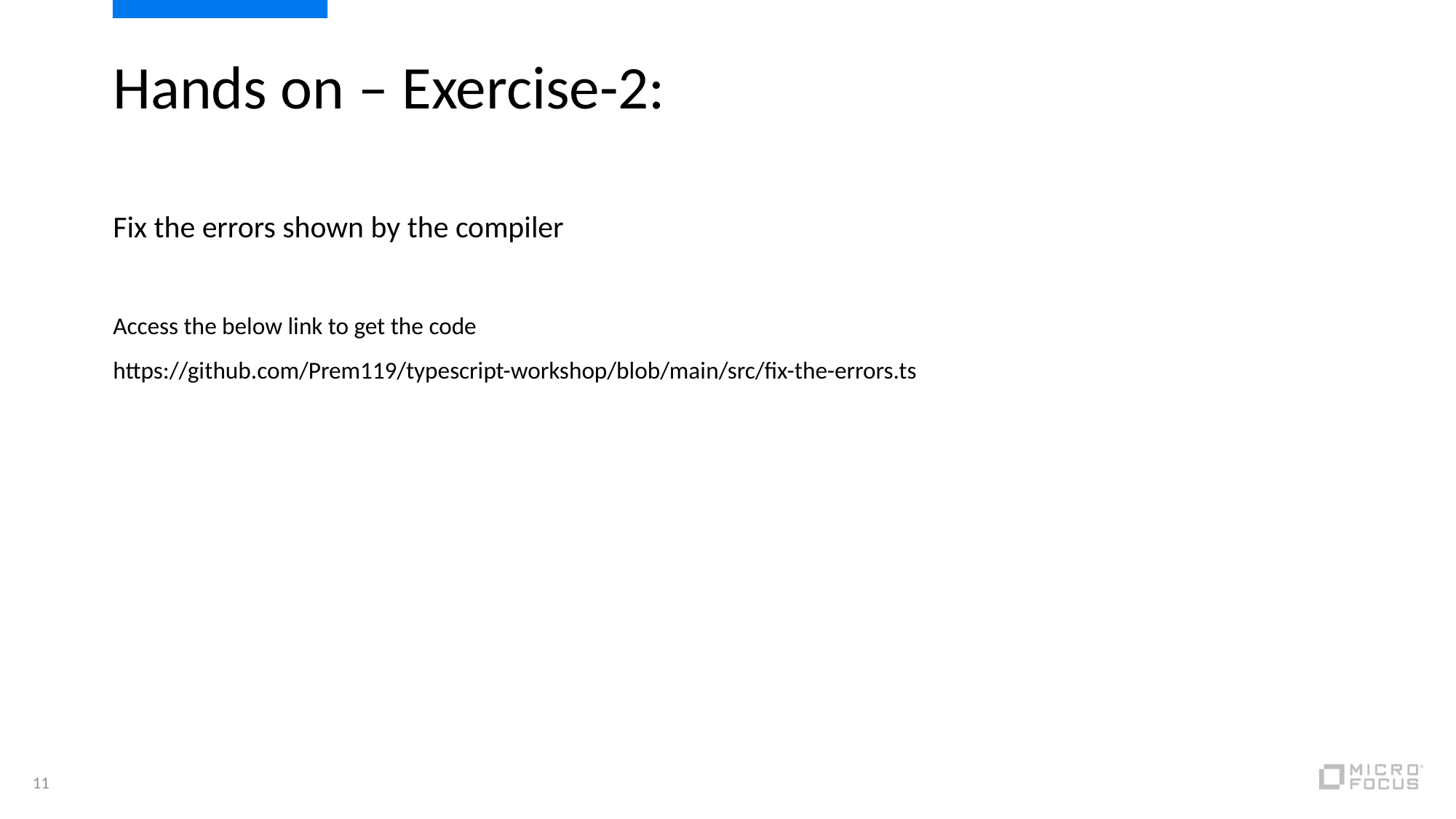

# Hands on – Exercise-2:

Fix the errors shown by the compiler

Access the below link to get the code
https://github.com/Prem119/typescript-workshop/blob/main/src/fix-the-errors.ts

11